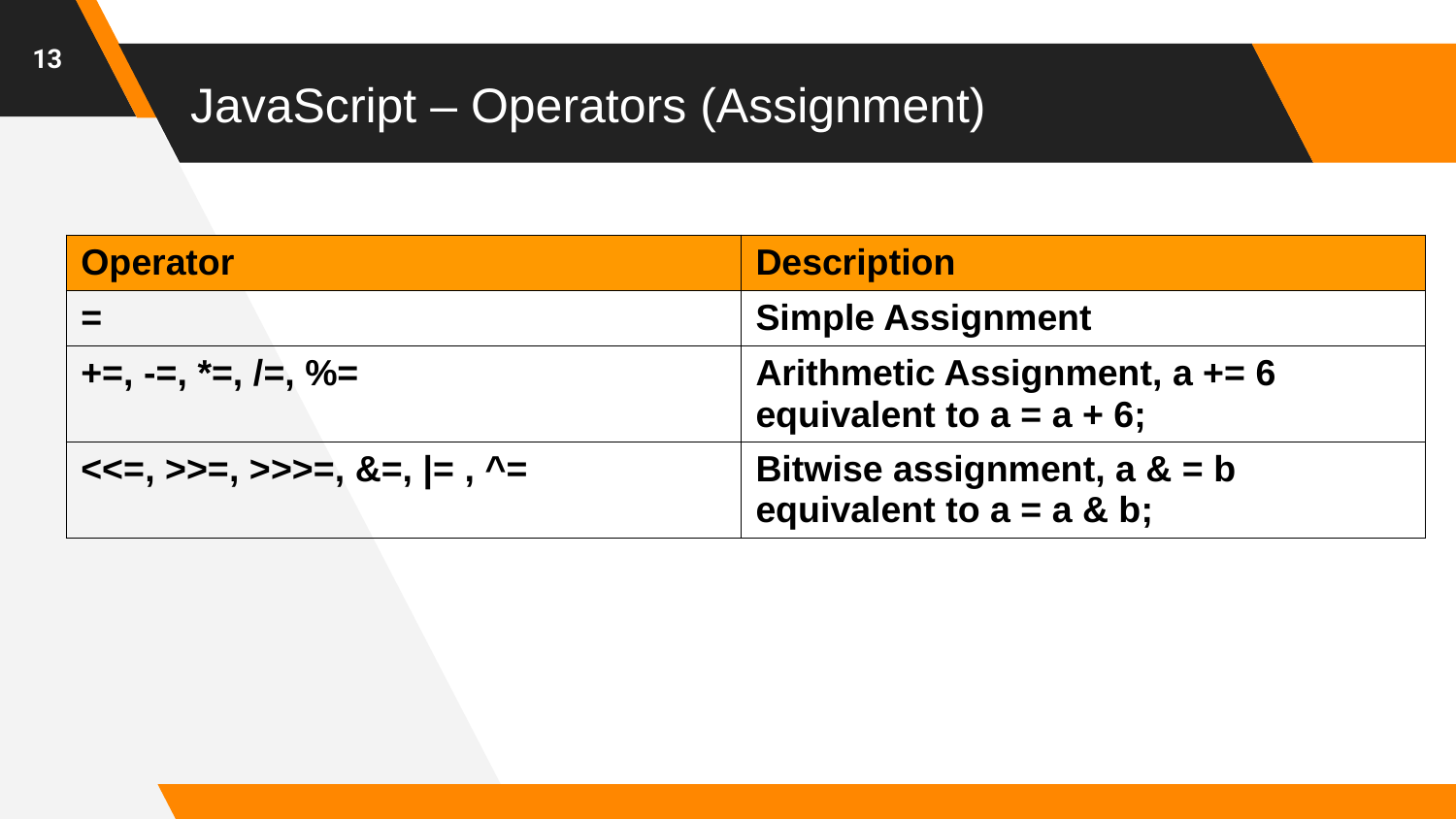

13
# JavaScript – Operators (Assignment)
| Operator | Description |
| --- | --- |
| = | Simple Assignment |
| +=, -=, \*=, /=, %= | Arithmetic Assignment, a += 6 equivalent to a = a + 6; |
| <<=, >>=, >>>=, &=, |= , ^= | Bitwise assignment, a & = b equivalent to a = a & b; |